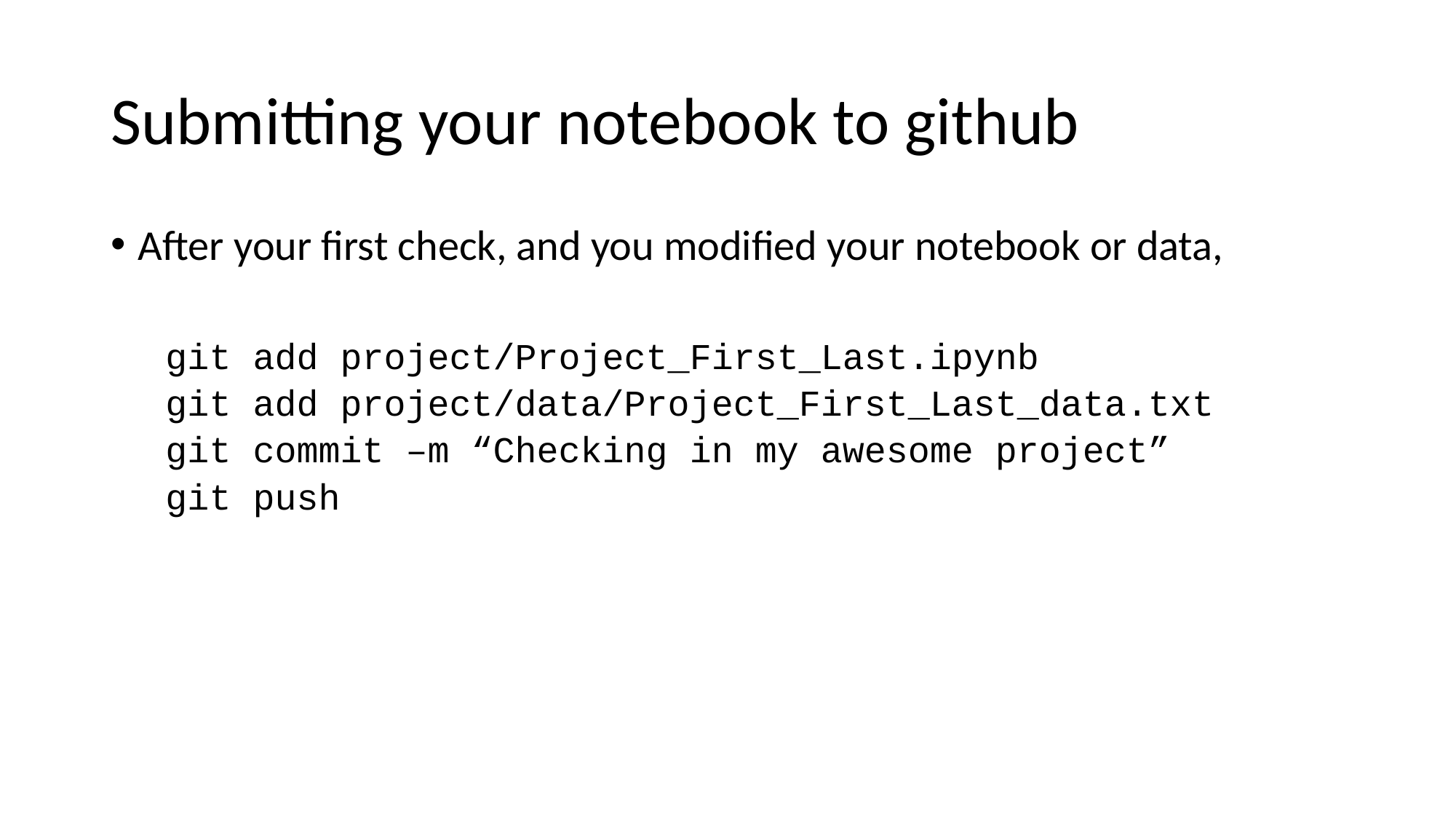

# Submitting your notebook to github
After your first check, and you modified your notebook or data,

git add project/Project_First_Last.ipynb
git add project/data/Project_First_Last_data.txt
git commit –m “Checking in my awesome project”
git push